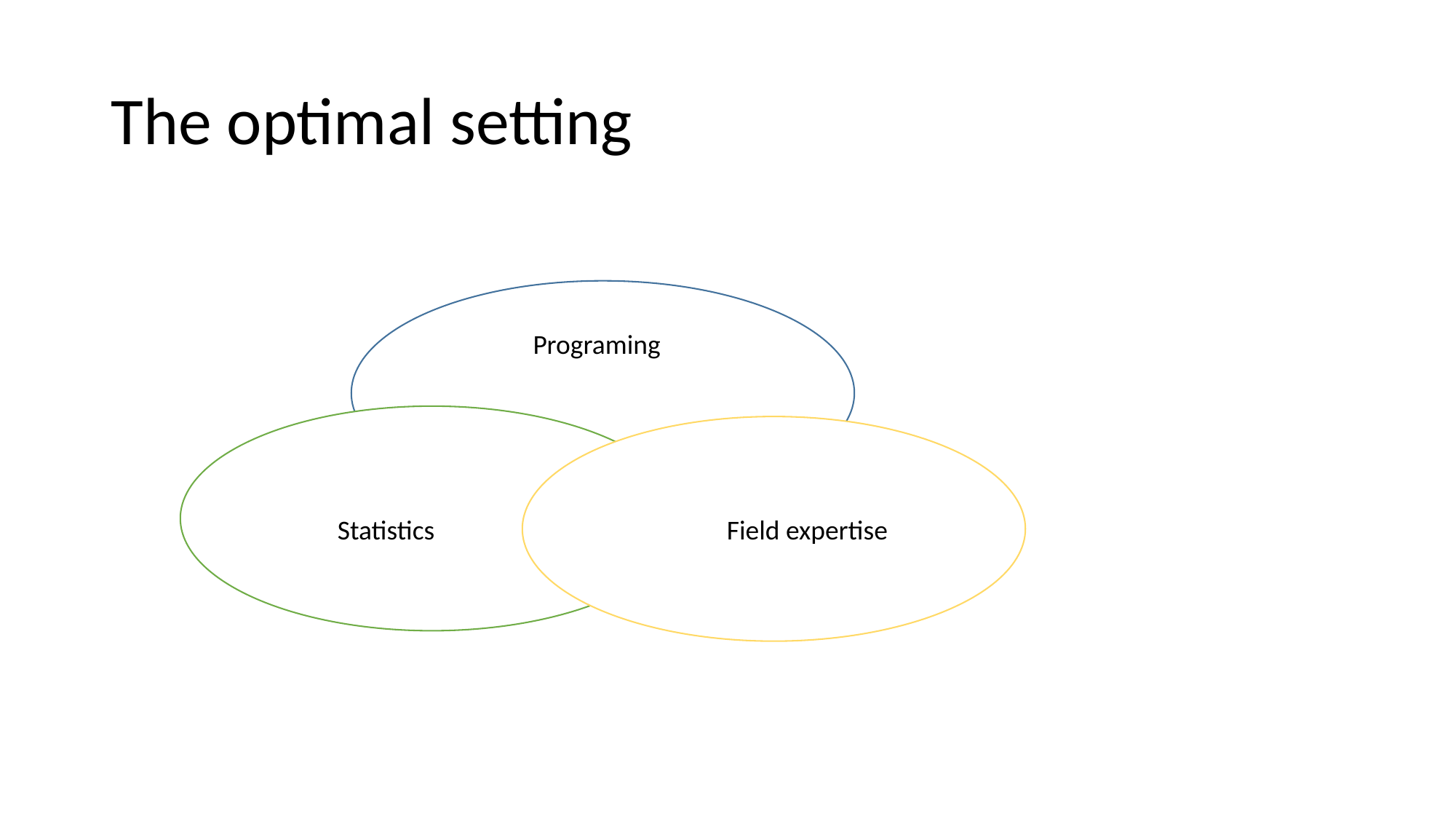

# The optimal setting

Programing

Statistics
Field expertise